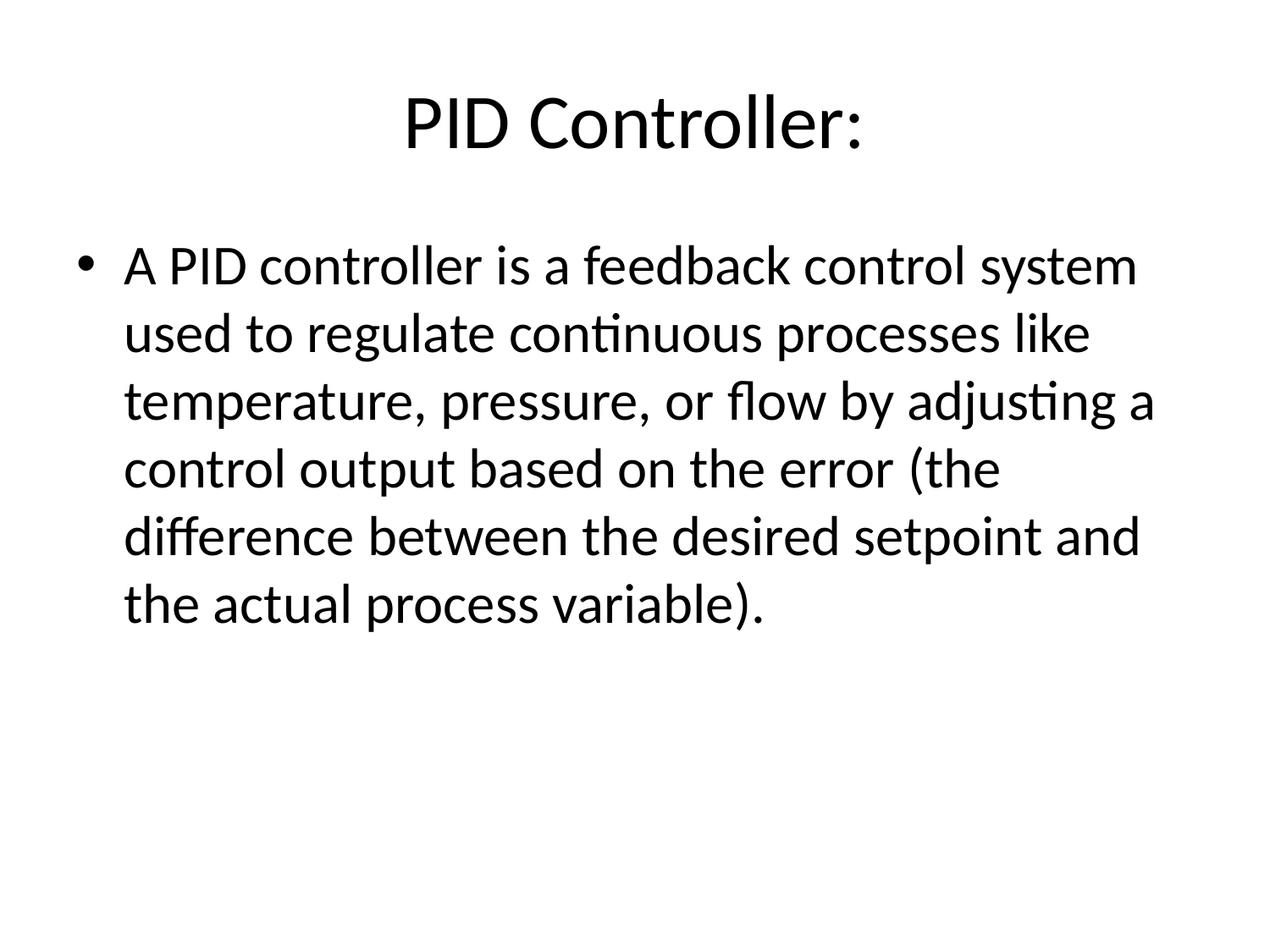

# PID Controller:
A PID controller is a feedback control system used to regulate continuous processes like temperature, pressure, or flow by adjusting a control output based on the error (the difference between the desired setpoint and the actual process variable).